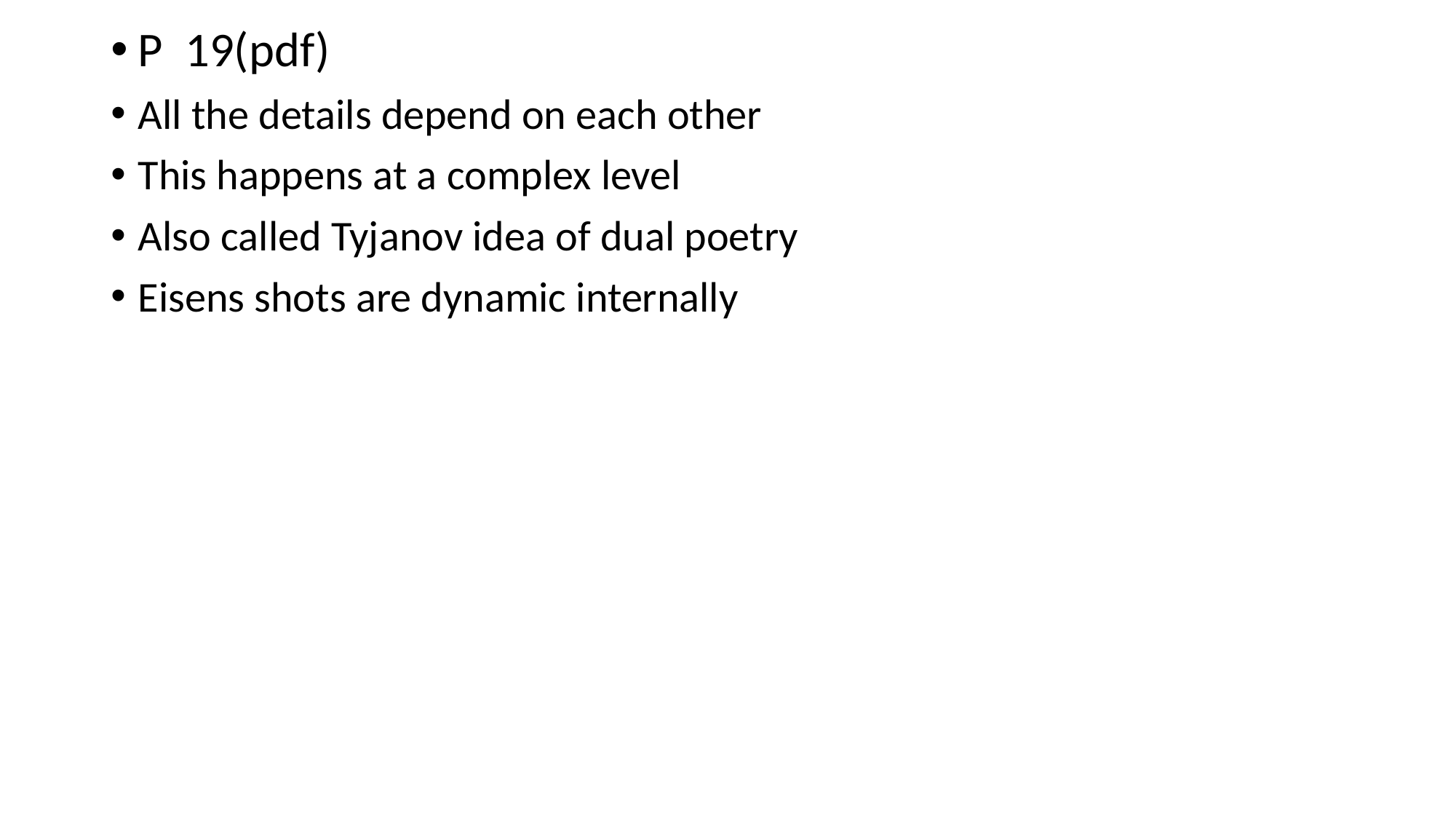

P  19(pdf)
All the details depend on each other
This happens at a complex level
Also called Tyjanov idea of dual poetry
Eisens shots are dynamic internally